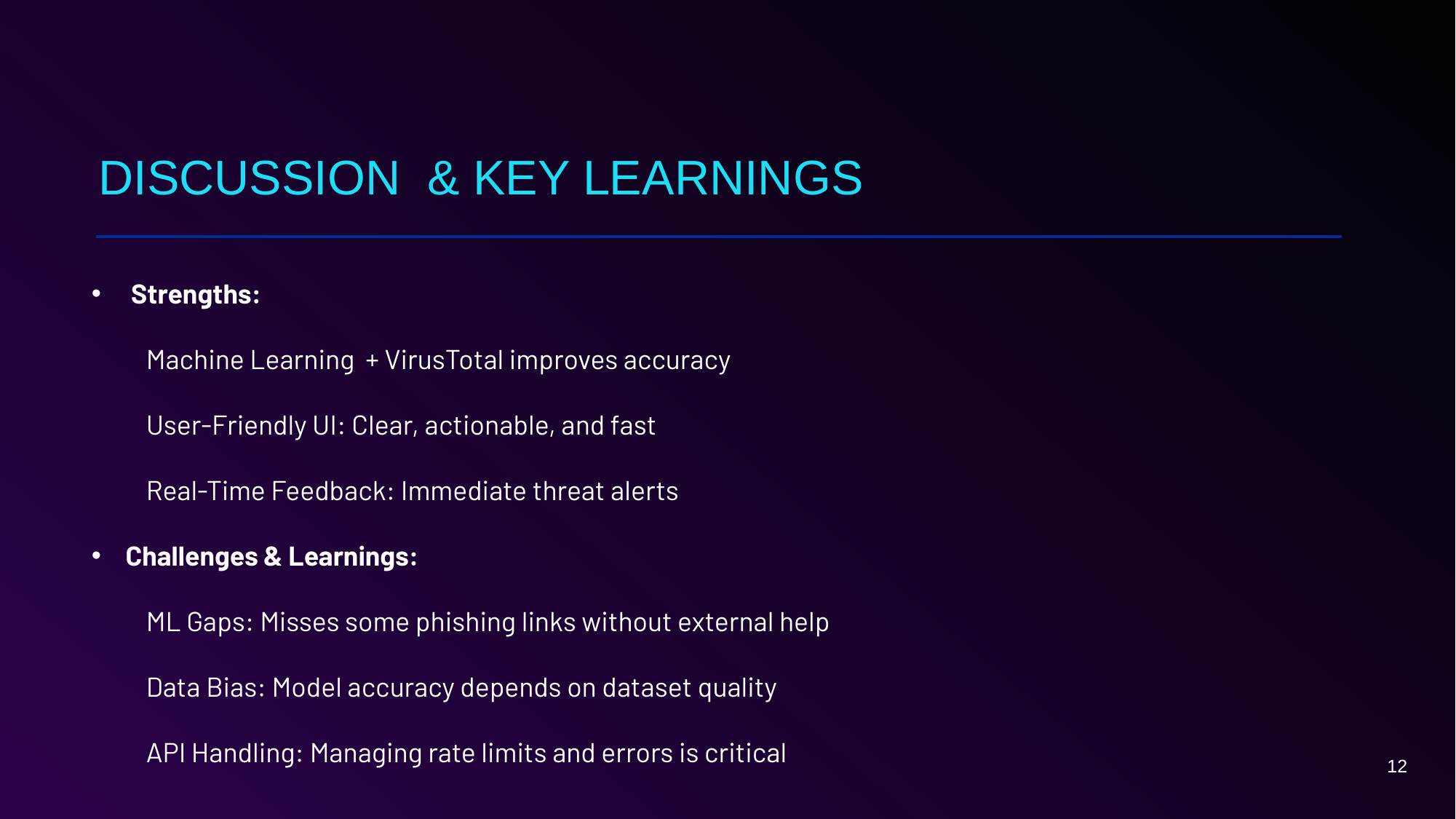

# DISCUSSION  & Key Learnings
 Strengths:

Machine Learning  + VirusTotal improves accuracy

User-Friendly UI: Clear, actionable, and fast

Real-Time Feedback: Immediate threat alerts

Challenges & Learnings:

ML Gaps: Misses some phishing links without external help

Data Bias: Model accuracy depends on dataset quality

API Handling: Managing rate limits and errors is critical
12